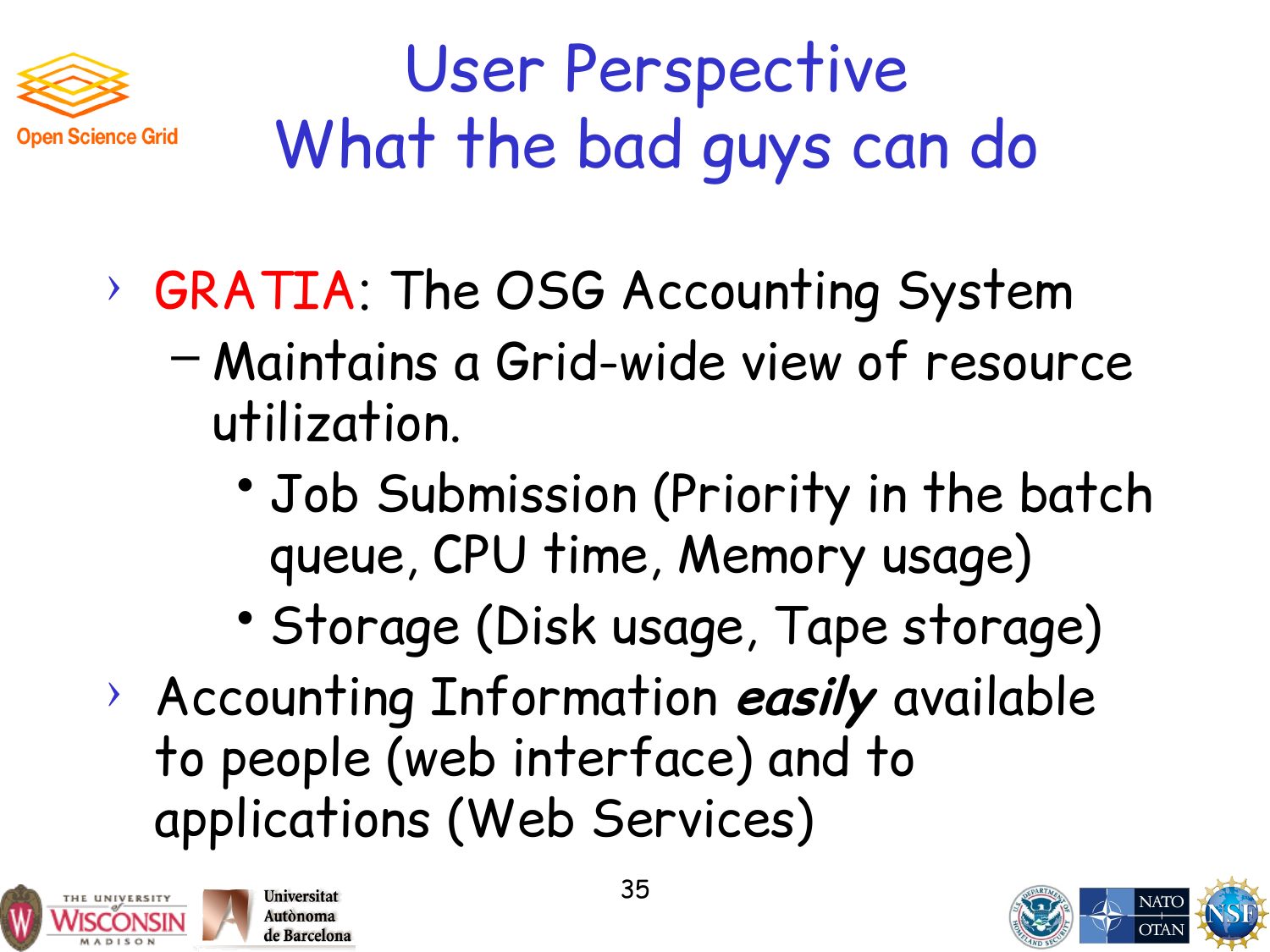

# User Perspective What the bad guys can do
GRATIA: The OSG Accounting System
Maintains a Grid-wide view of resource utilization.
Job Submission (Priority in the batch queue, CPU time, Memory usage)
Storage (Disk usage, Tape storage)
Accounting Information easily available to people (web interface) and to applications (Web Services)

35